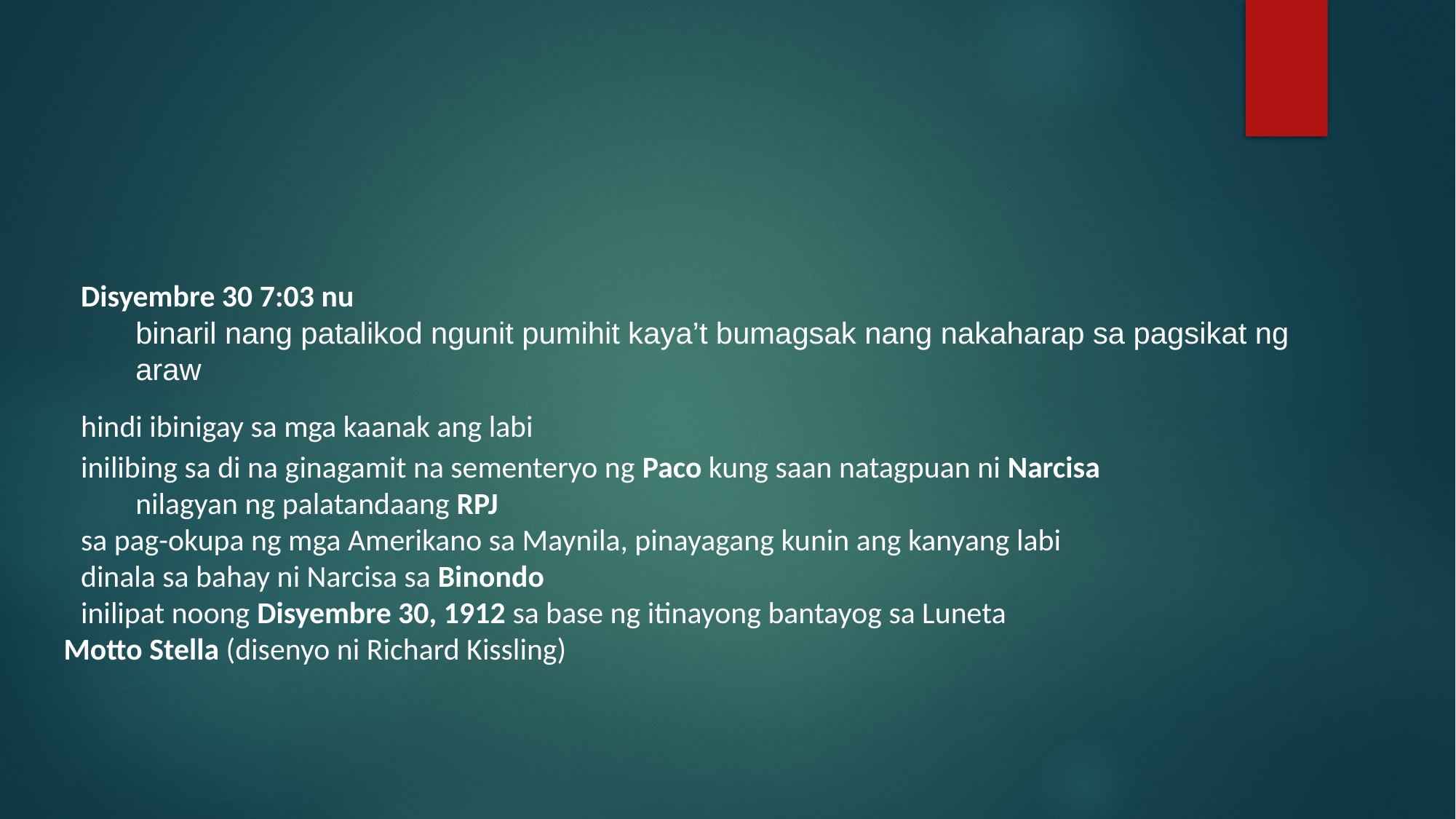

#
Disyembre 30 7:03 nu
binaril nang patalikod ngunit pumihit kaya’t bumagsak nang nakaharap sa pagsikat ng araw

hindi ibinigay sa mga kaanak ang labi

inilibing sa di na ginagamit na sementeryo ng Paco kung saan natagpuan ni Narcisa
nilagyan ng palatandaang RPJ
sa pag-okupa ng mga Amerikano sa Maynila, pinayagang kunin ang kanyang labi dinala sa bahay ni Narcisa sa Binondo
inilipat noong Disyembre 30, 1912 sa base ng itinayong bantayog sa Luneta
Motto Stella (disenyo ni Richard Kissling)